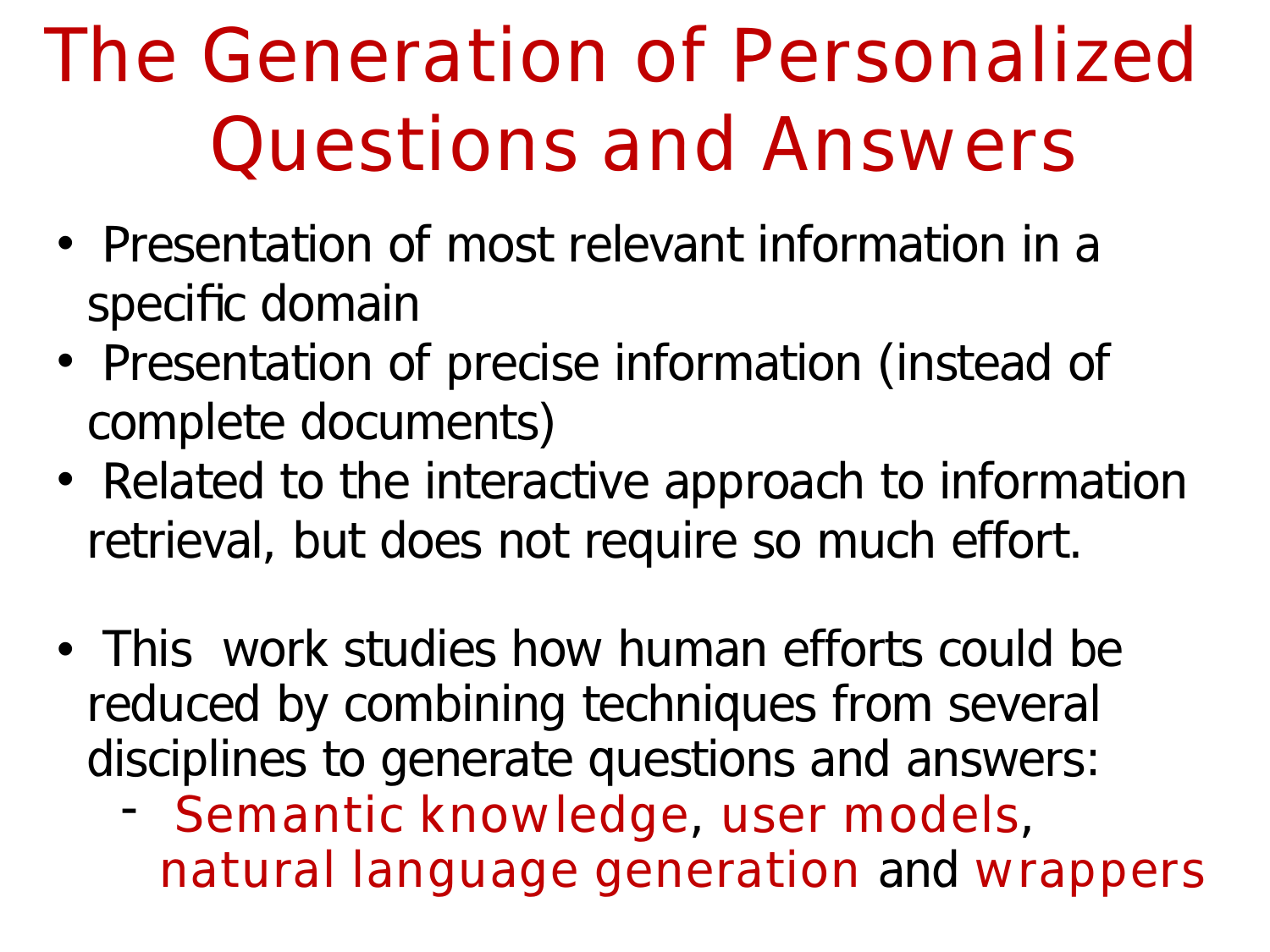

# The Generation of Personalized Questions and Answers
 Presentation of most relevant information in a specific domain
 Presentation of precise information (instead of complete documents)
 Related to the interactive approach to information retrieval, but does not require so much effort.

 This  work studies how human efforts could be reduced by combining techniques from several disciplines to generate questions and answers:
 Semantic knowledge, user models, natural language generation and wrappers